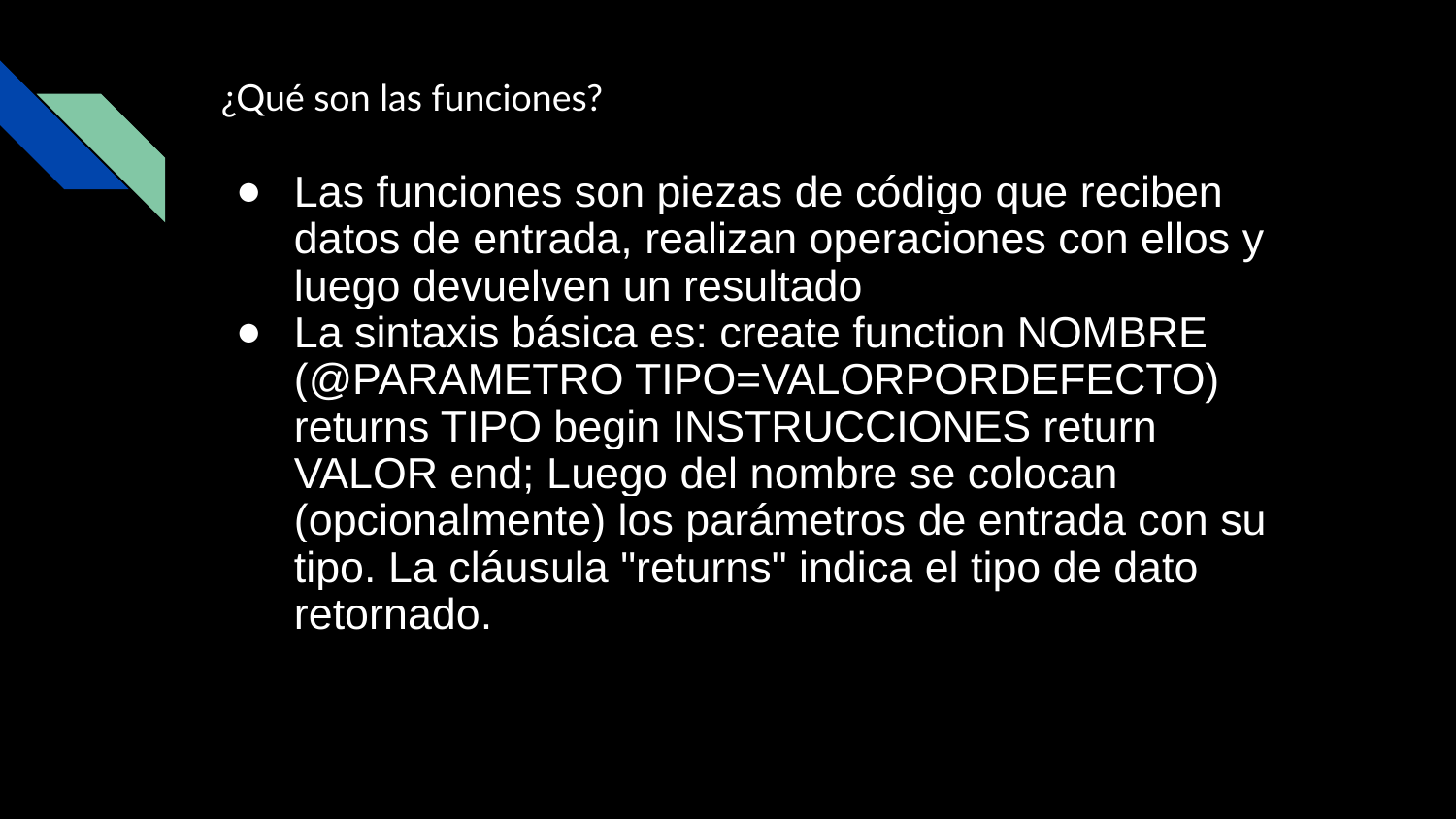

# ¿Qué son las funciones?
Las funciones son piezas de código que reciben datos de entrada, realizan operaciones con ellos y luego devuelven un resultado
La sintaxis básica es: create function NOMBRE (@PARAMETRO TIPO=VALORPORDEFECTO) returns TIPO begin INSTRUCCIONES return VALOR end; Luego del nombre se colocan (opcionalmente) los parámetros de entrada con su tipo. La cláusula "returns" indica el tipo de dato retornado.